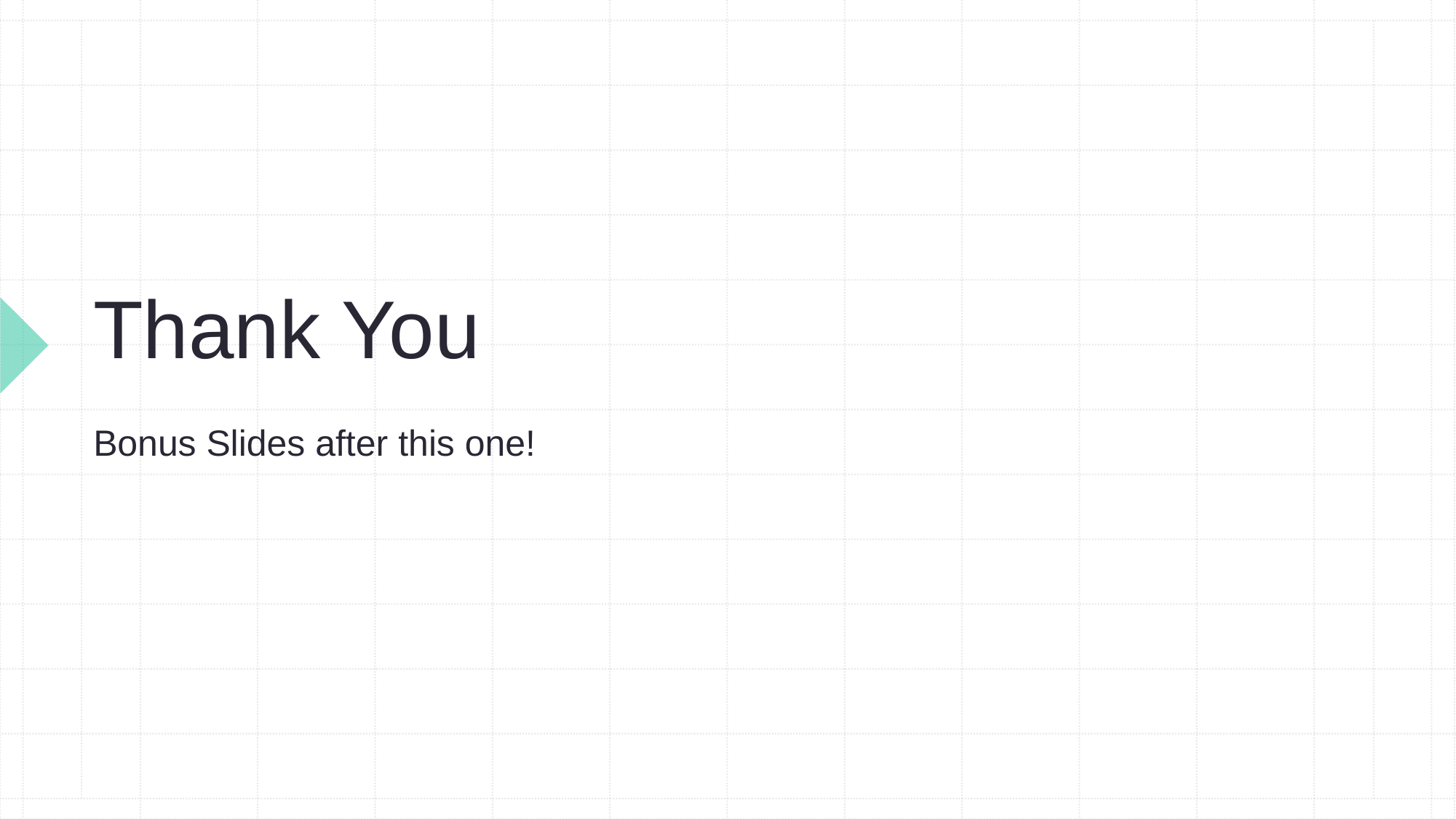

# Thank You
Bonus Slides after this one!